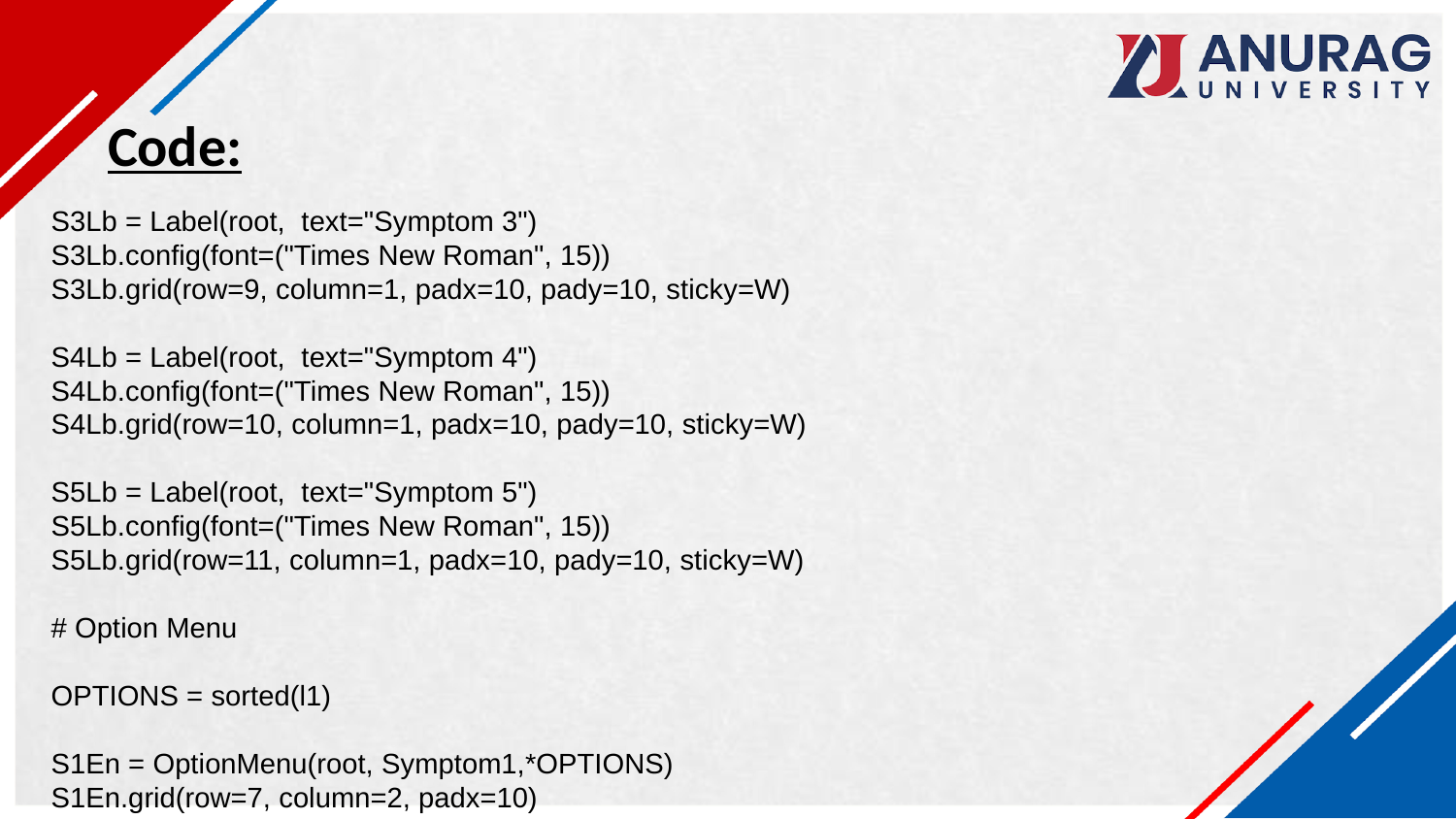

Code:
S3Lb = Label(root,  text="Symptom 3")
S3Lb.config(font=("Times New Roman", 15))
S3Lb.grid(row=9, column=1, padx=10, pady=10, sticky=W)
S4Lb = Label(root,  text="Symptom 4")
S4Lb.config(font=("Times New Roman", 15))
S4Lb.grid(row=10, column=1, padx=10, pady=10, sticky=W)
S5Lb = Label(root,  text="Symptom 5")
S5Lb.config(font=("Times New Roman", 15))
S5Lb.grid(row=11, column=1, padx=10, pady=10, sticky=W)

# Option Menu
OPTIONS = sorted(l1)
S1En = OptionMenu(root, Symptom1,*OPTIONS)
S1En.grid(row=7, column=2, padx=10)